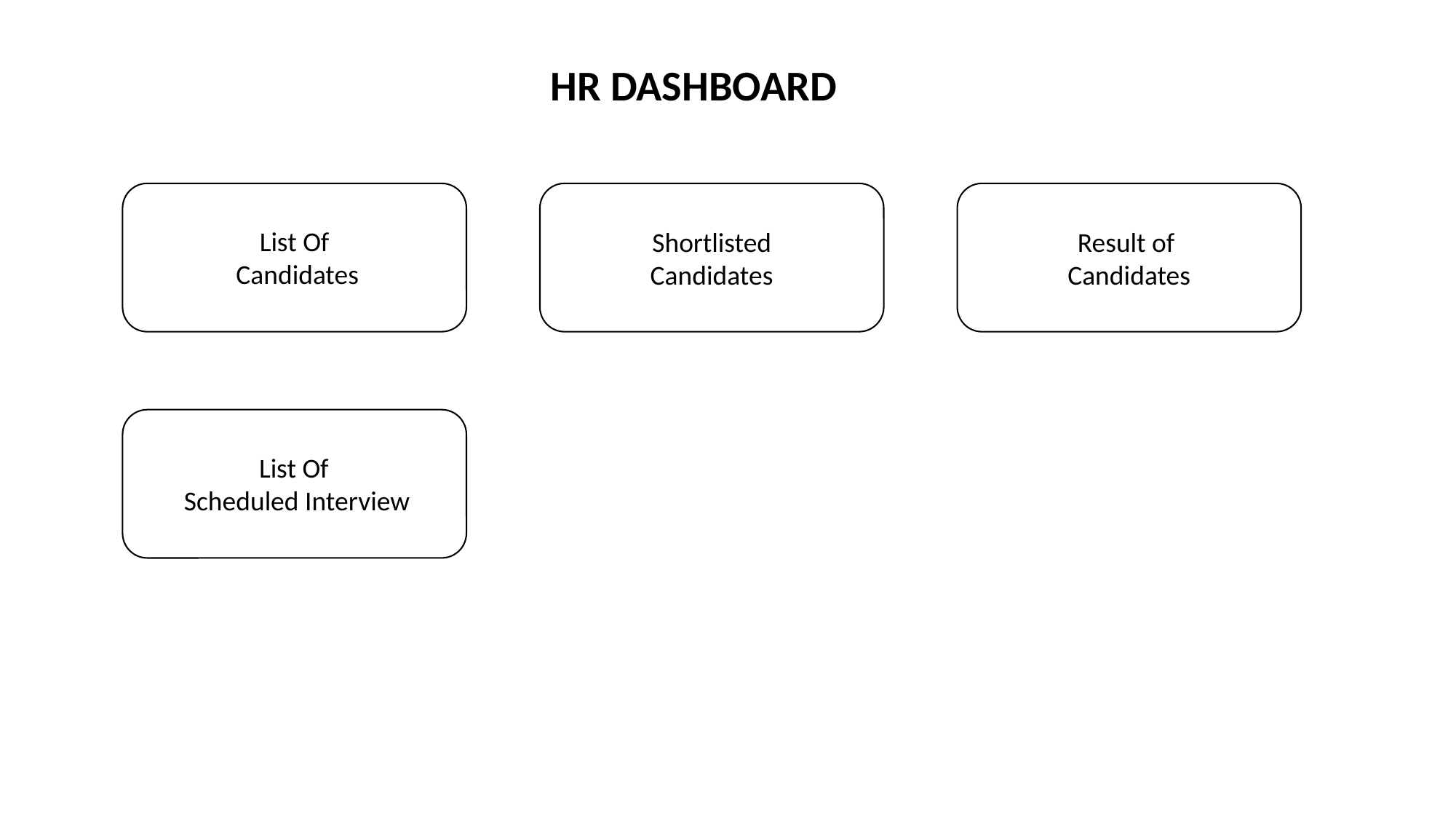

HR DASHBOARD

Shortlisted
Candidates
Result of
Candidates
List Of
 Candidates

List Of
 Scheduled Interview